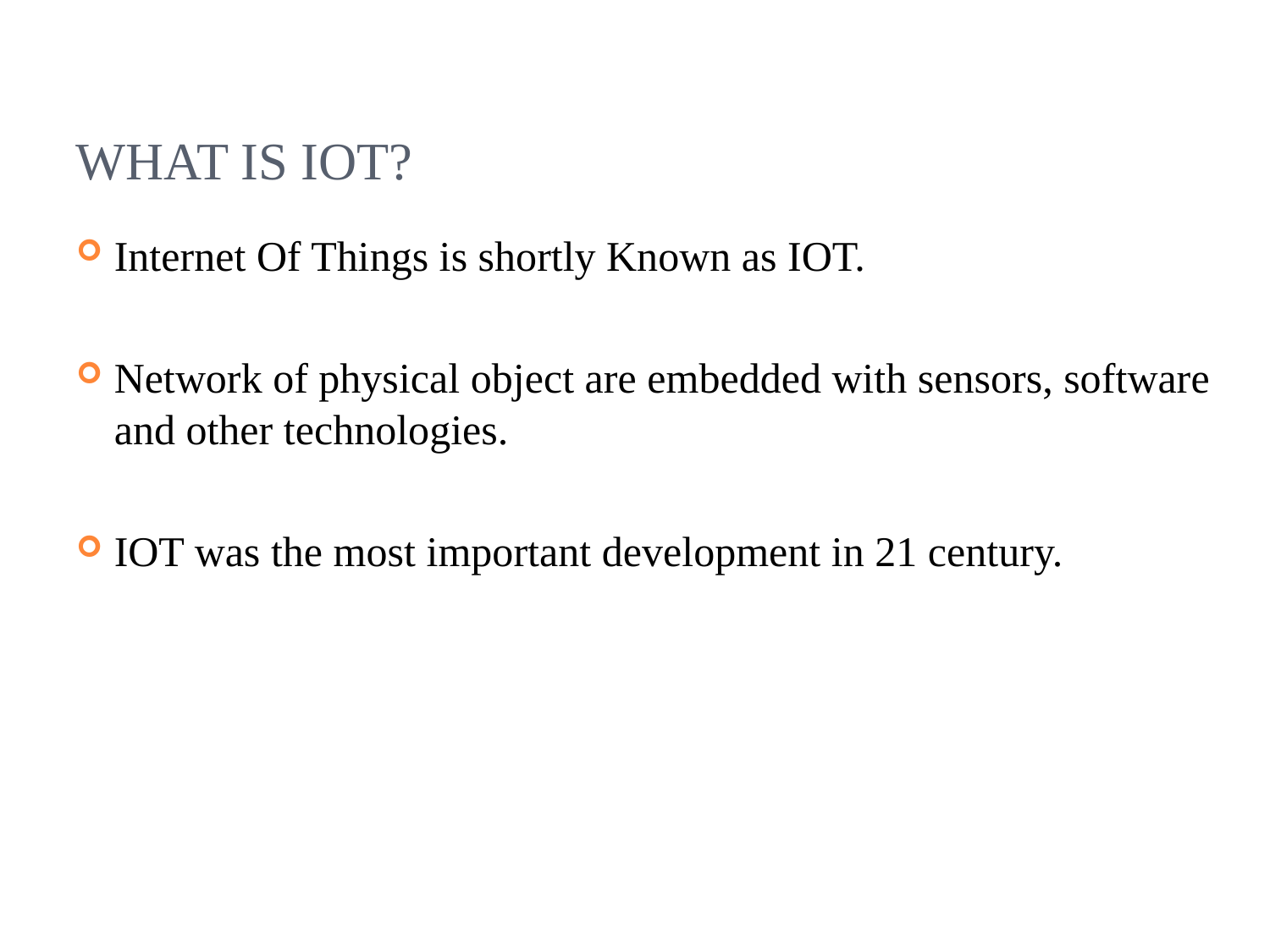

What is IOT?
Internet Of Things is shortly Known as IOT.

Network of physical object are embedded with sensors, software and other technologies.

IOT was the most important development in 21 century.